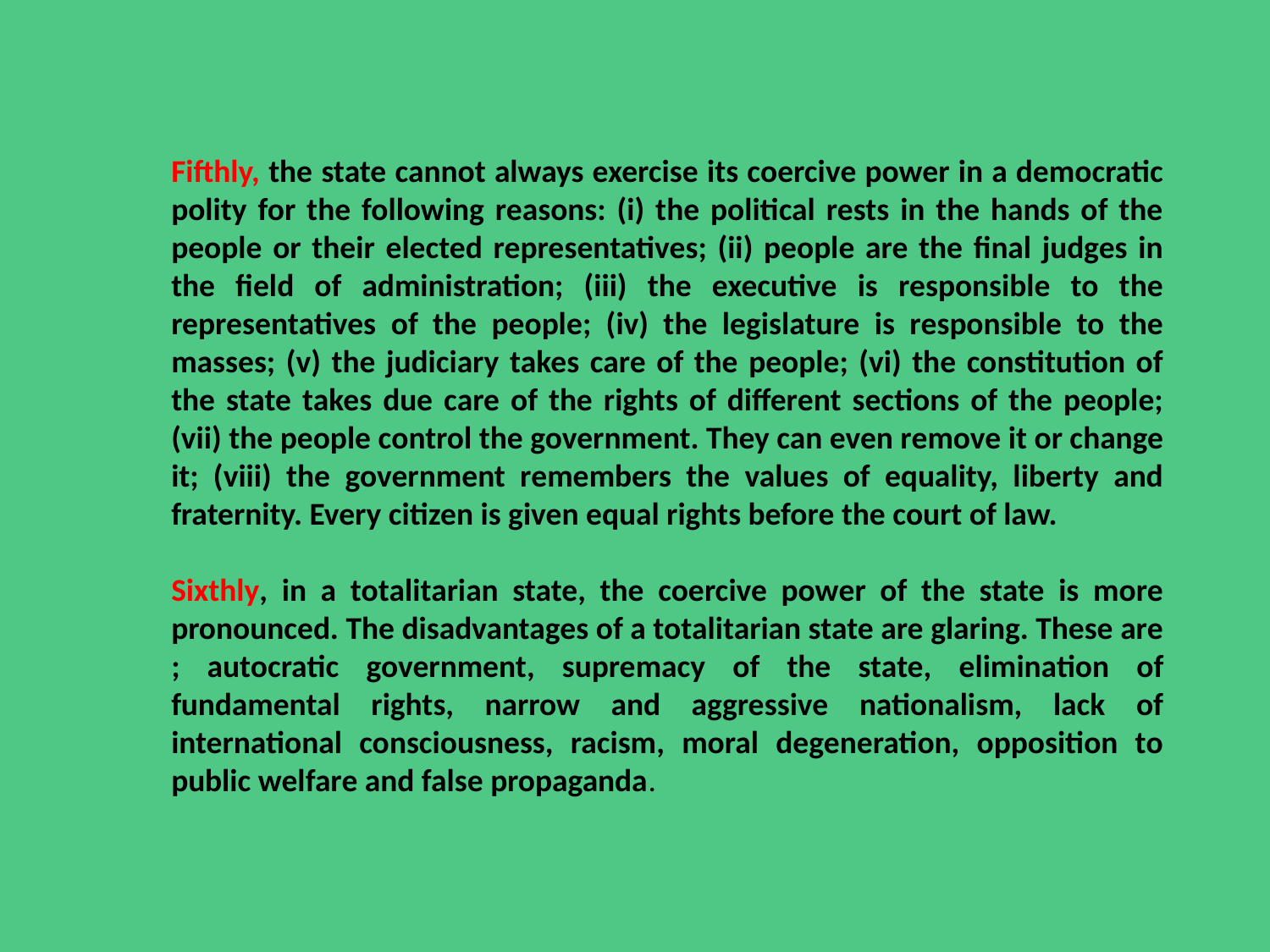

Fifthly, the state cannot always exercise its coercive power in a democratic polity for the following reasons: (i) the political rests in the hands of the people or their elected representatives; (ii) people are the final judges in the field of administration; (iii) the executive is responsible to the representatives of the people; (iv) the legislature is responsible to the masses; (v) the judiciary takes care of the people; (vi) the constitution of the state takes due care of the rights of different sections of the people; (vii) the people control the government. They can even remove it or change it; (viii) the government remembers the values of equality, liberty and fraternity. Every citizen is given equal rights before the court of law.

Sixthly, in a totalitarian state, the coercive power of the state is more pronounced. The disadvantages of a totalitarian state are glaring. These are ; autocratic government, supremacy of the state, elimination of fundamental rights, narrow and aggressive nationalism, lack of international consciousness, racism, moral degeneration, opposition to public welfare and false propaganda.